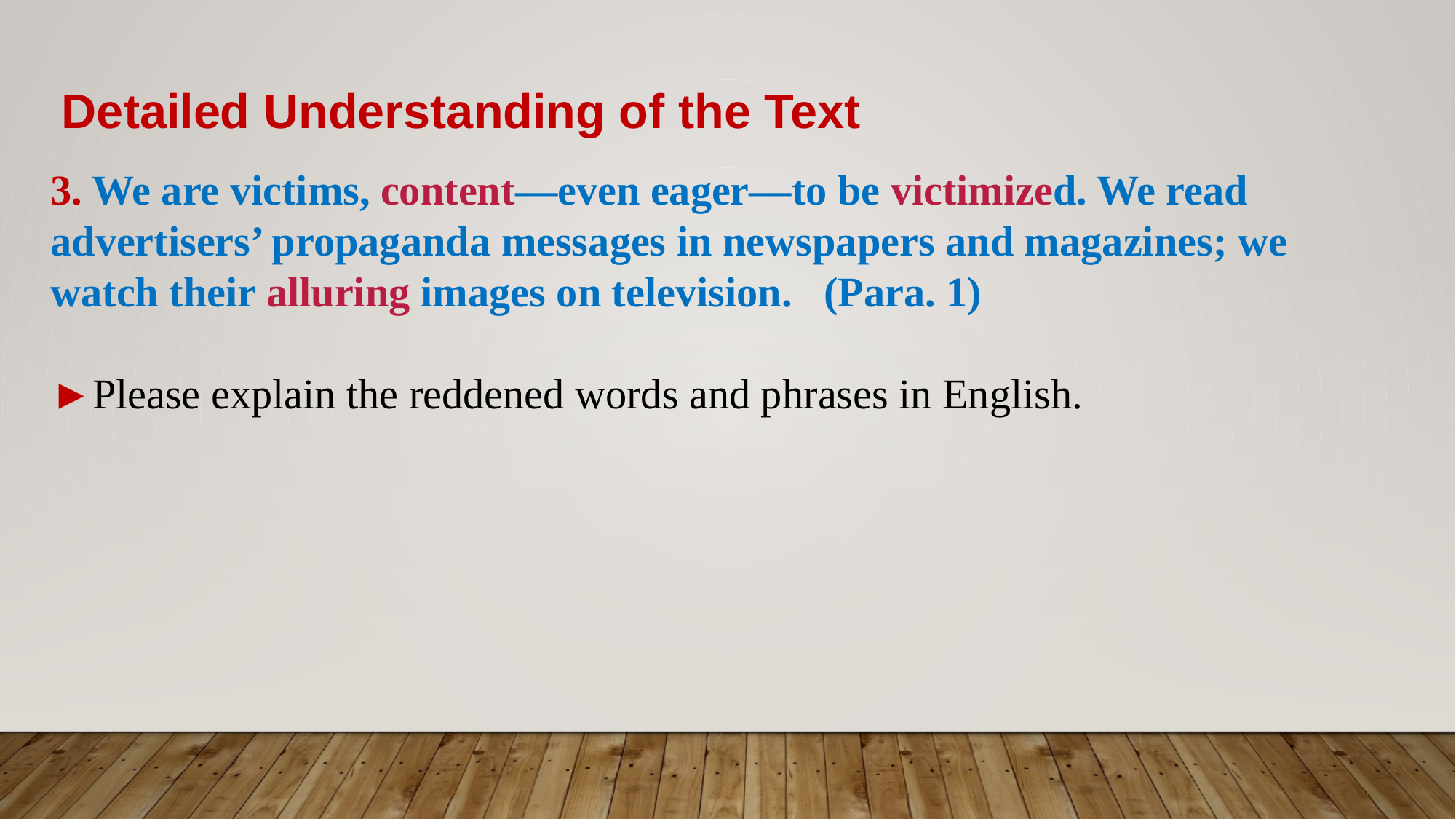

Detailed Understanding of the Text
3. We are victims, content—even eager—to be victimized. We read advertisers’ propaganda messages in newspapers and magazines; we watch their alluring images on television.   (Para. 1)

►Please explain the reddened words and phrases in English.